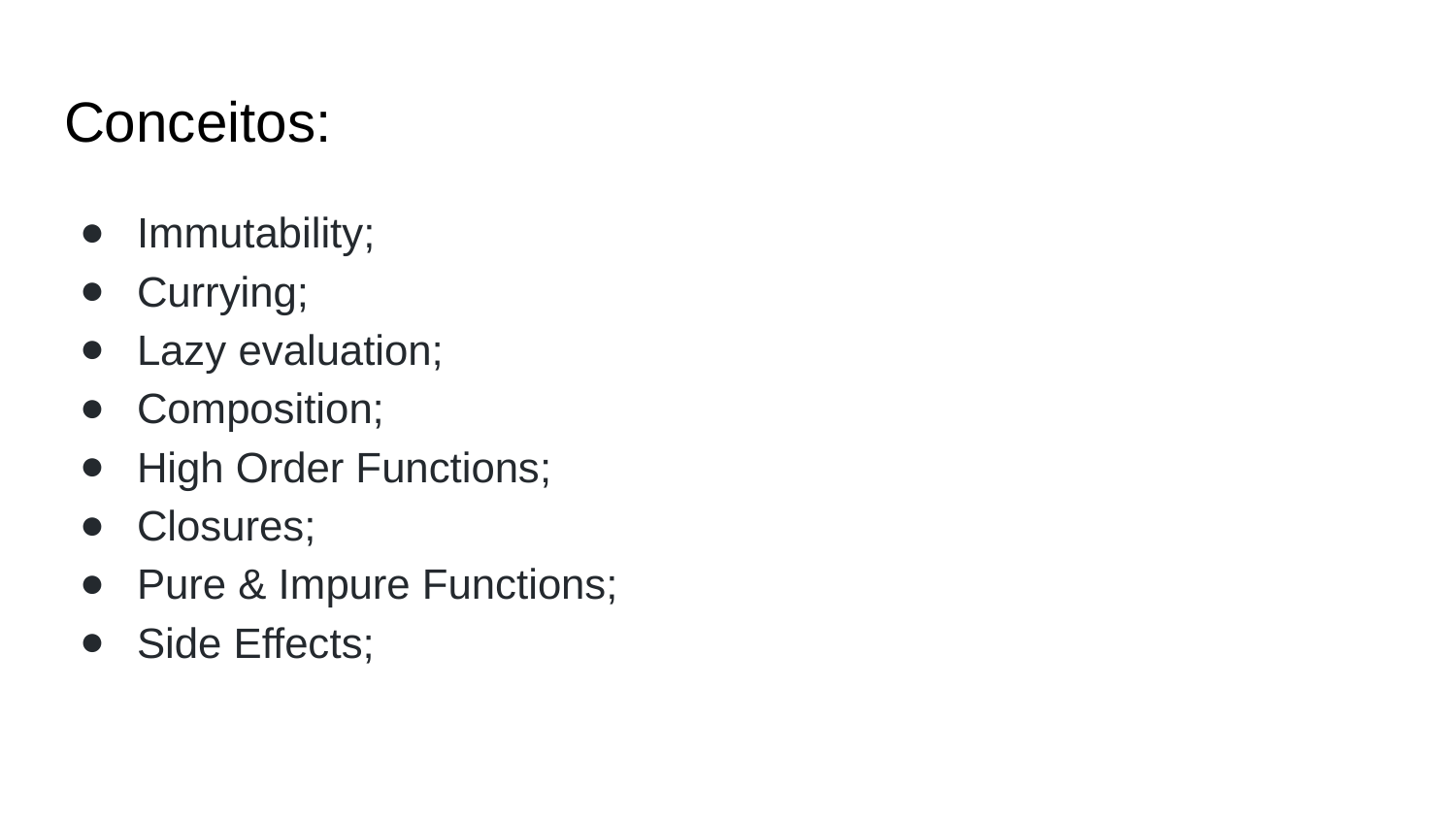

# Conceitos:
Immutability;
Currying;
Lazy evaluation;
Composition;
High Order Functions;
Closures;
Pure & Impure Functions;
Side Effects;